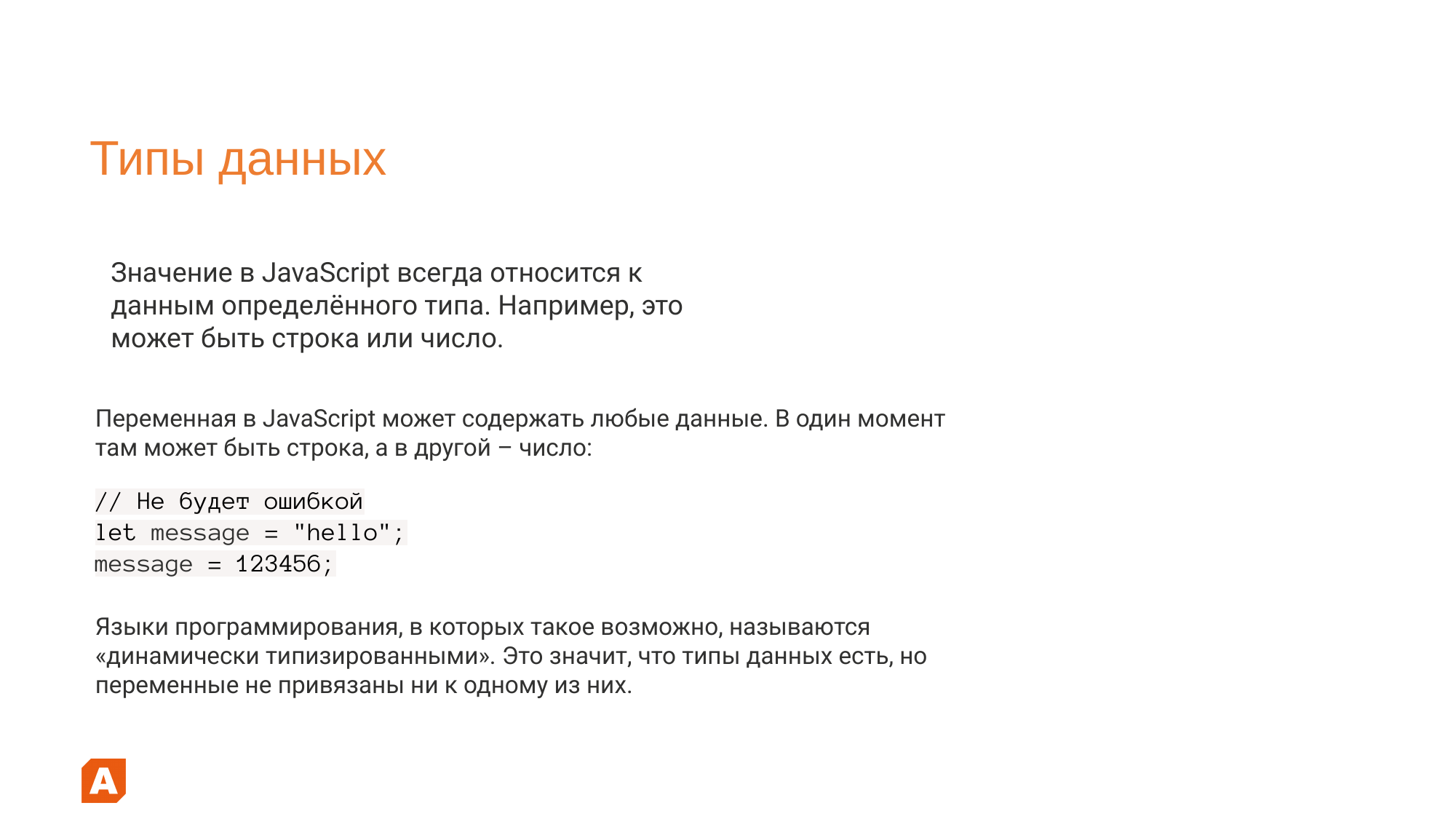

# Типы данных
Значение в JavaScript всегда относится к данным определённого типа. Например, это может быть строка или число.
Переменная в JavaScript может содержать любые данные. В один момент там может быть строка, а в другой – число:
// Не будет ошибкой
let message = "hello";
message = 123456;
Языки программирования, в которых такое возможно, называются «динамически типизированными». Это значит, что типы данных есть, но переменные не привязаны ни к одному из них.